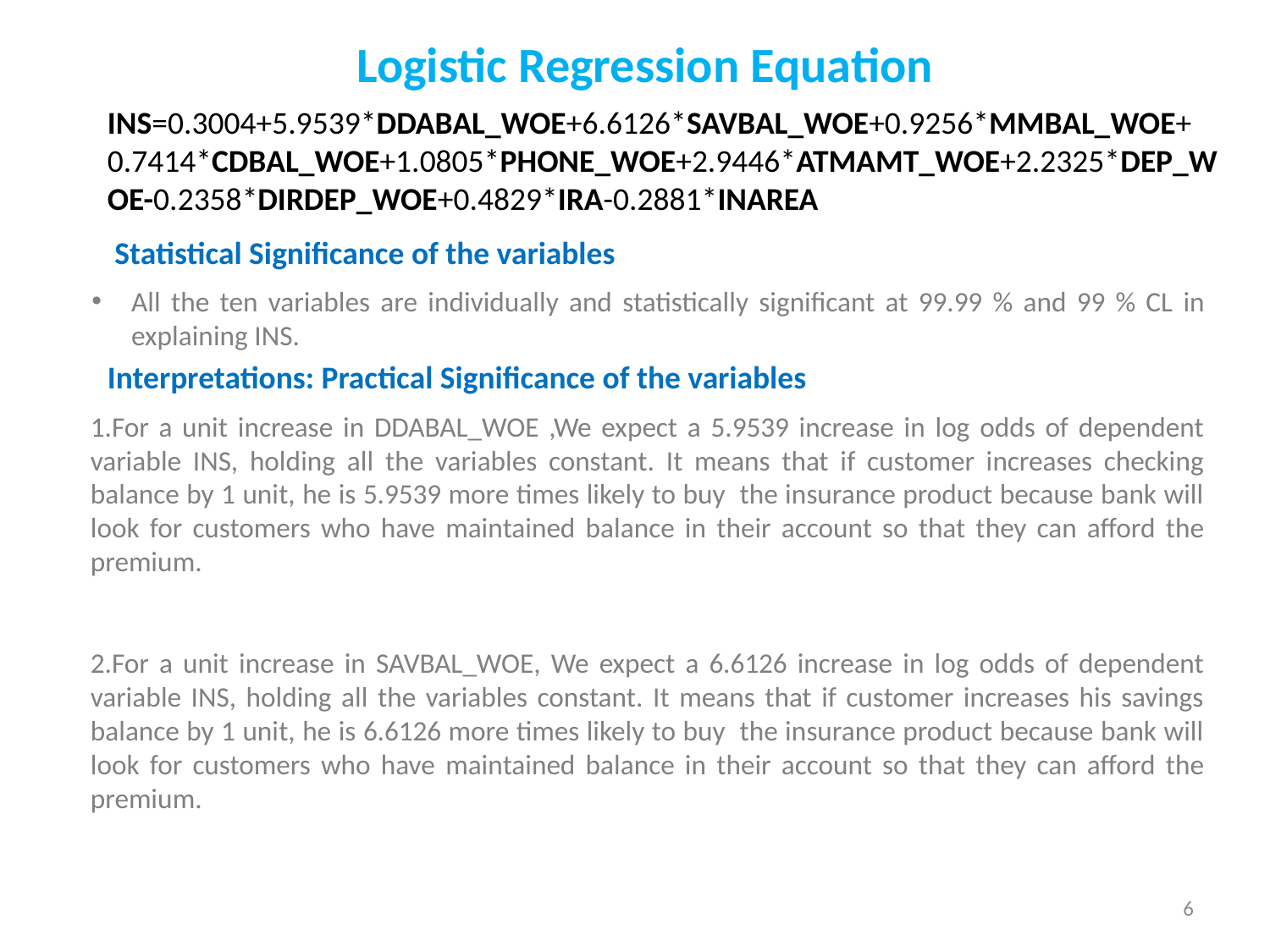

# Logistic Regression Equation
INS=0.3004+5.9539*DDABAL_WOE+6.6126*SAVBAL_WOE+0.9256*MMBAL_WOE+
0.7414*CDBAL_WOE+1.0805*PHONE_WOE+2.9446*ATMAMT_WOE+2.2325*DEP_WOE-0.2358*DIRDEP_WOE+0.4829*IRA-0.2881*INAREA
 Statistical Significance of the variables
All the ten variables are individually and statistically significant at 99.99 % and 99 % CL in explaining INS.

Interpretations: Practical Significance of the variables
1.For a unit increase in DDABAL_WOE ,We expect a 5.9539 increase in log odds of dependent variable INS, holding all the variables constant. It means that if customer increases checking balance by 1 unit, he is 5.9539 more times likely to buy  the insurance product because bank will look for customers who have maintained balance in their account so that they can afford the premium.

2.For a unit increase in SAVBAL_WOE, We expect a 6.6126 increase in log odds of dependent variable INS, holding all the variables constant. It means that if customer increases his savings balance by 1 unit, he is 6.6126 more times likely to buy  the insurance product because bank will look for customers who have maintained balance in their account so that they can afford the premium.

6